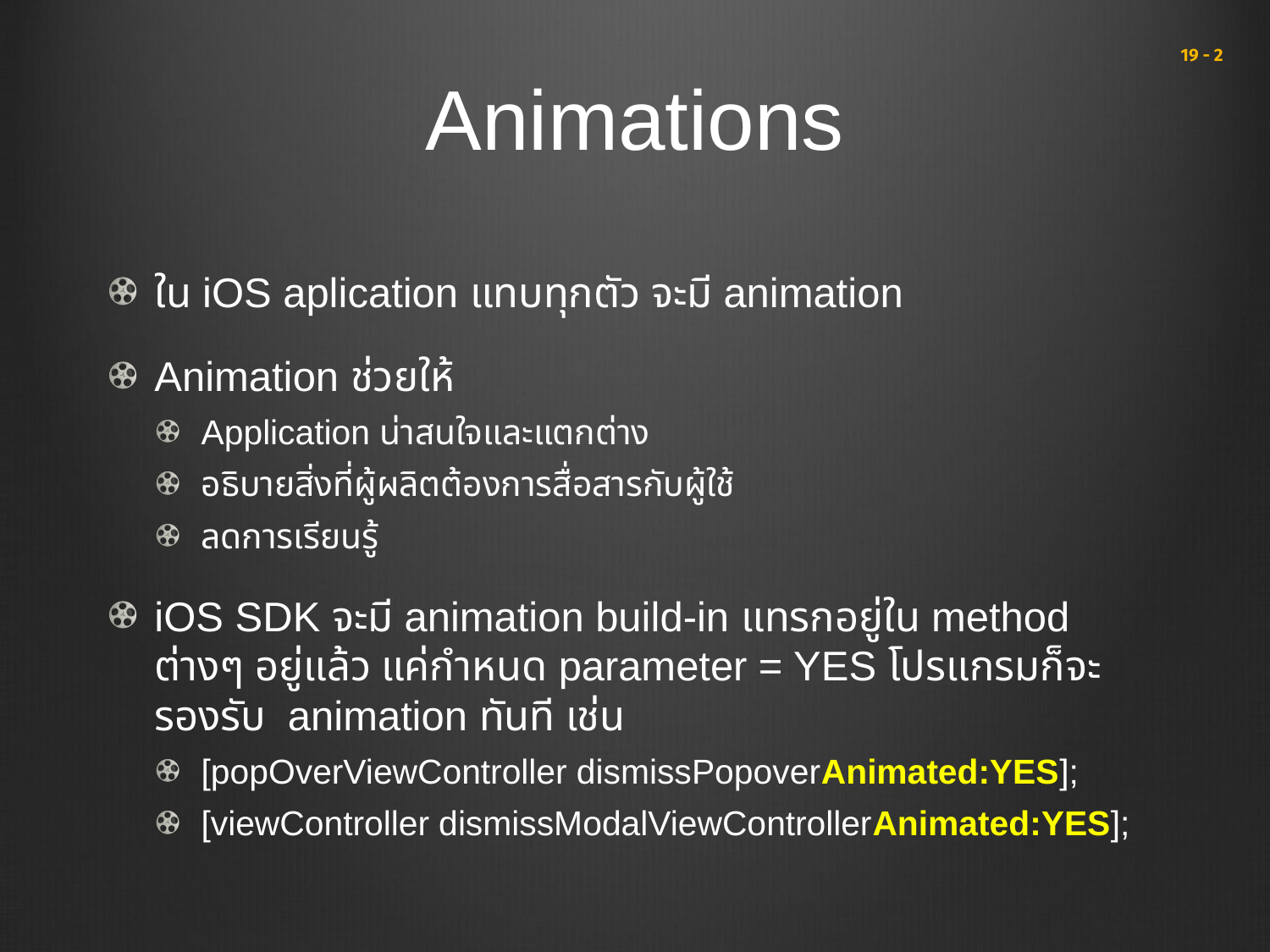

# Animations
 19 - 2
ใน iOS aplication แทบทุกตัว จะมี animation
Animation ช่วยให้
Application น่าสนใจและแตกต่าง
อธิบายสิ่งที่ผู้ผลิตต้องการสื่อสารกับผู้ใช้
ลดการเรียนรู้
iOS SDK จะมี animation build-in แทรกอยู่ใน method ต่างๆ อยู่แล้ว แค่กำหนด parameter = YES โปรแกรมก็จะรองรับ  animation ทันที เช่น
[popOverViewController dismissPopoverAnimated:YES];
[viewController dismissModalViewControllerAnimated:YES];